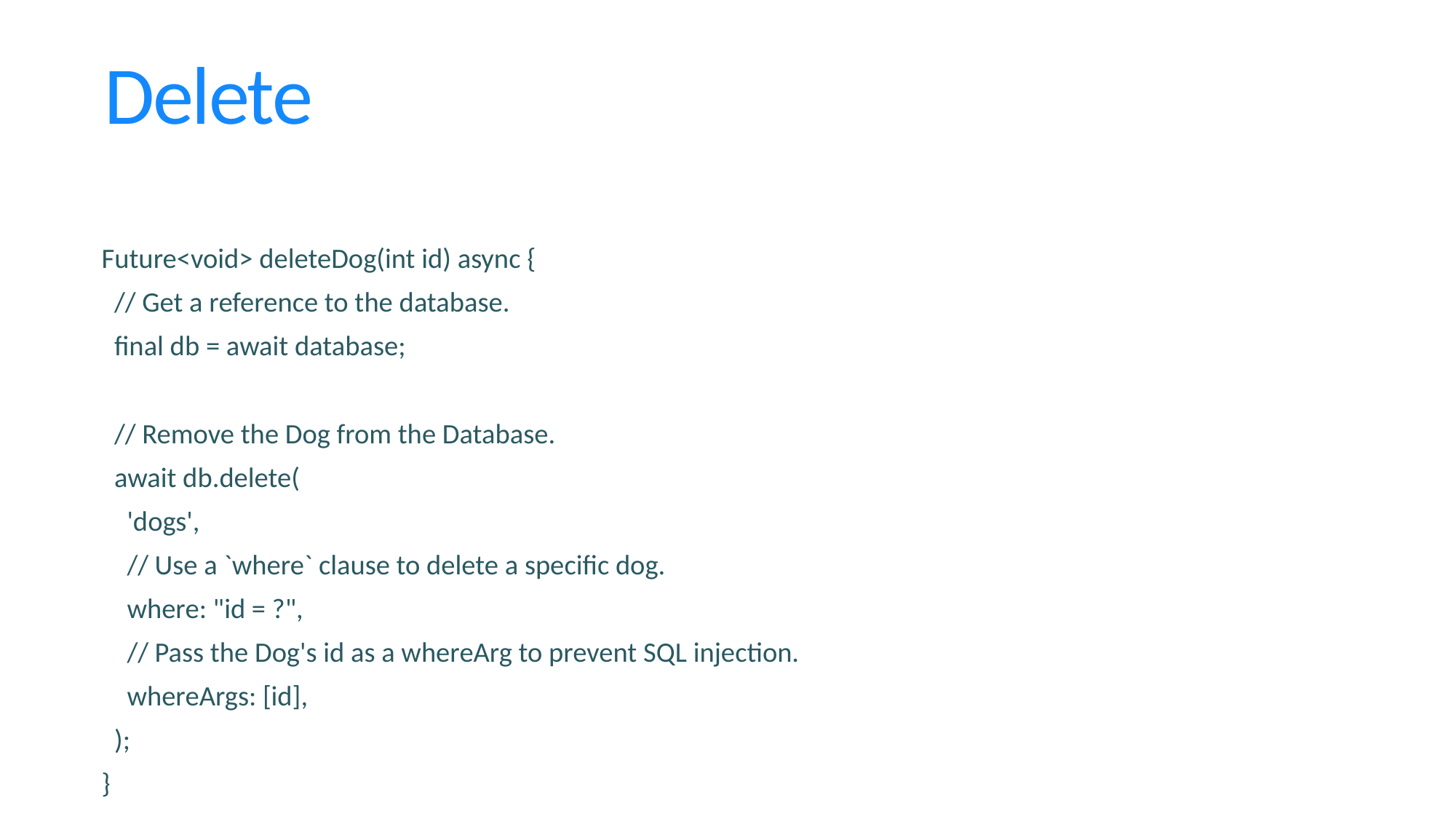

# Delete
Future<void> deleteDog(int id) async {
  // Get a reference to the database.
  final db = await database;

  // Remove the Dog from the Database.
  await db.delete(
    'dogs',
    // Use a `where` clause to delete a specific dog.
    where: "id = ?",
    // Pass the Dog's id as a whereArg to prevent SQL injection.
    whereArgs: [id],
  );
}